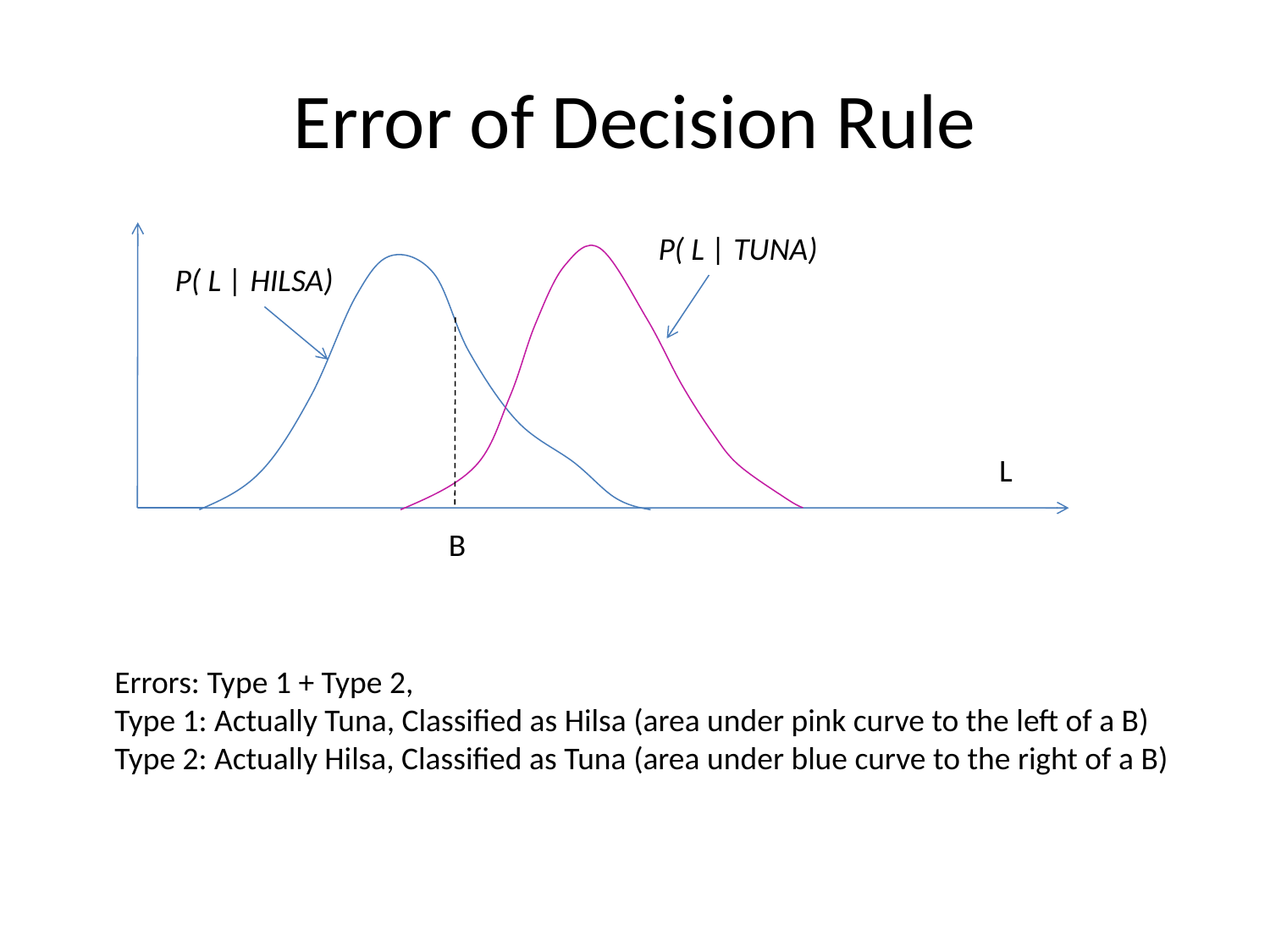

# Error of Decision Rule
P( L | TUNA)

P( L | HILSA)
L
B
Errors: Type 1 + Type 2,
Type 1: Actually Tuna, Classified as Hilsa (area under pink curve to the left of a B)
Type 2: Actually Hilsa, Classified as Tuna (area under blue curve to the right of a B)